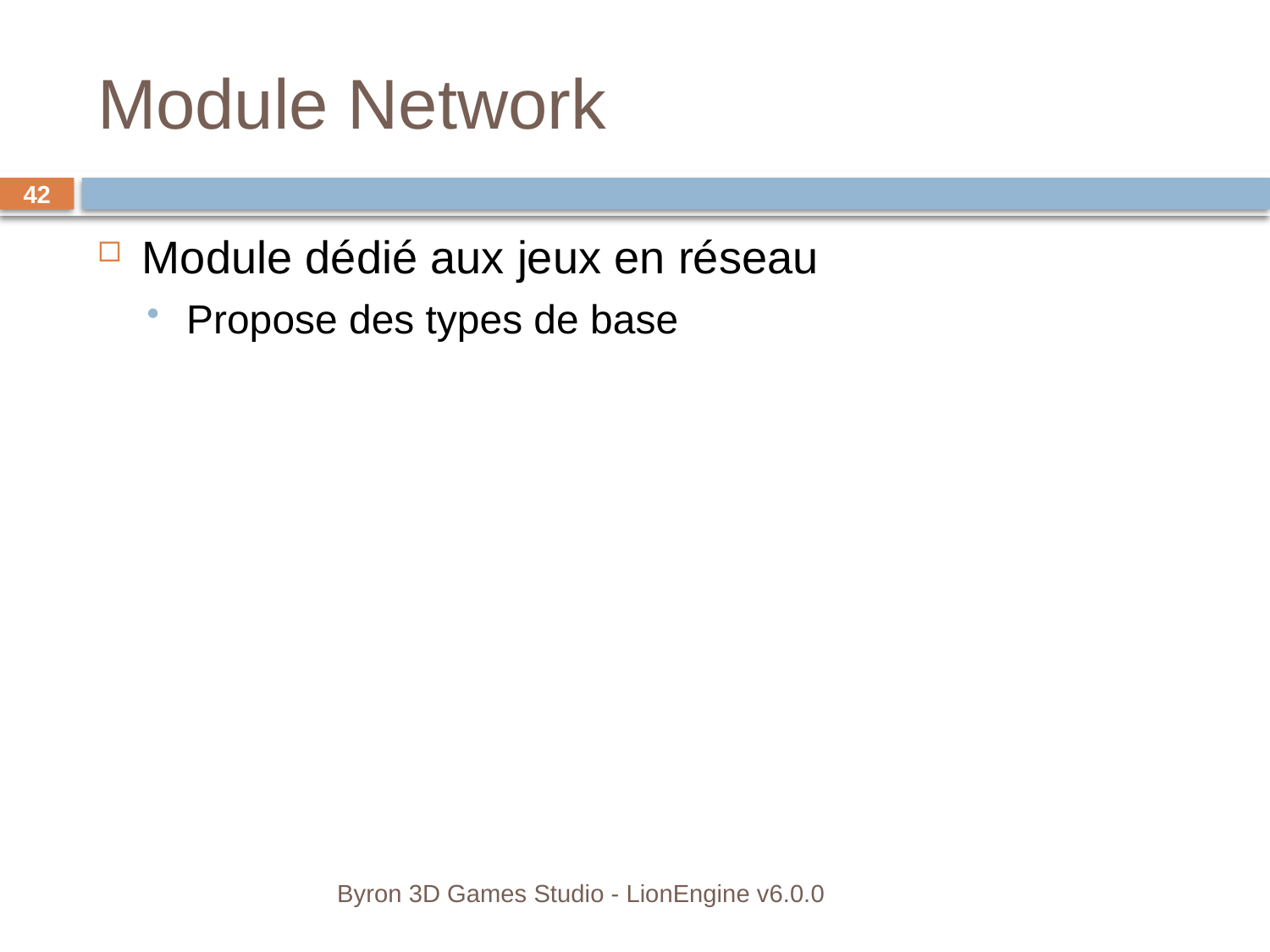

# Module Network
42
Module dédié aux jeux en réseau
Propose des types de base

Byron 3D Games Studio - LionEngine v6.0.0